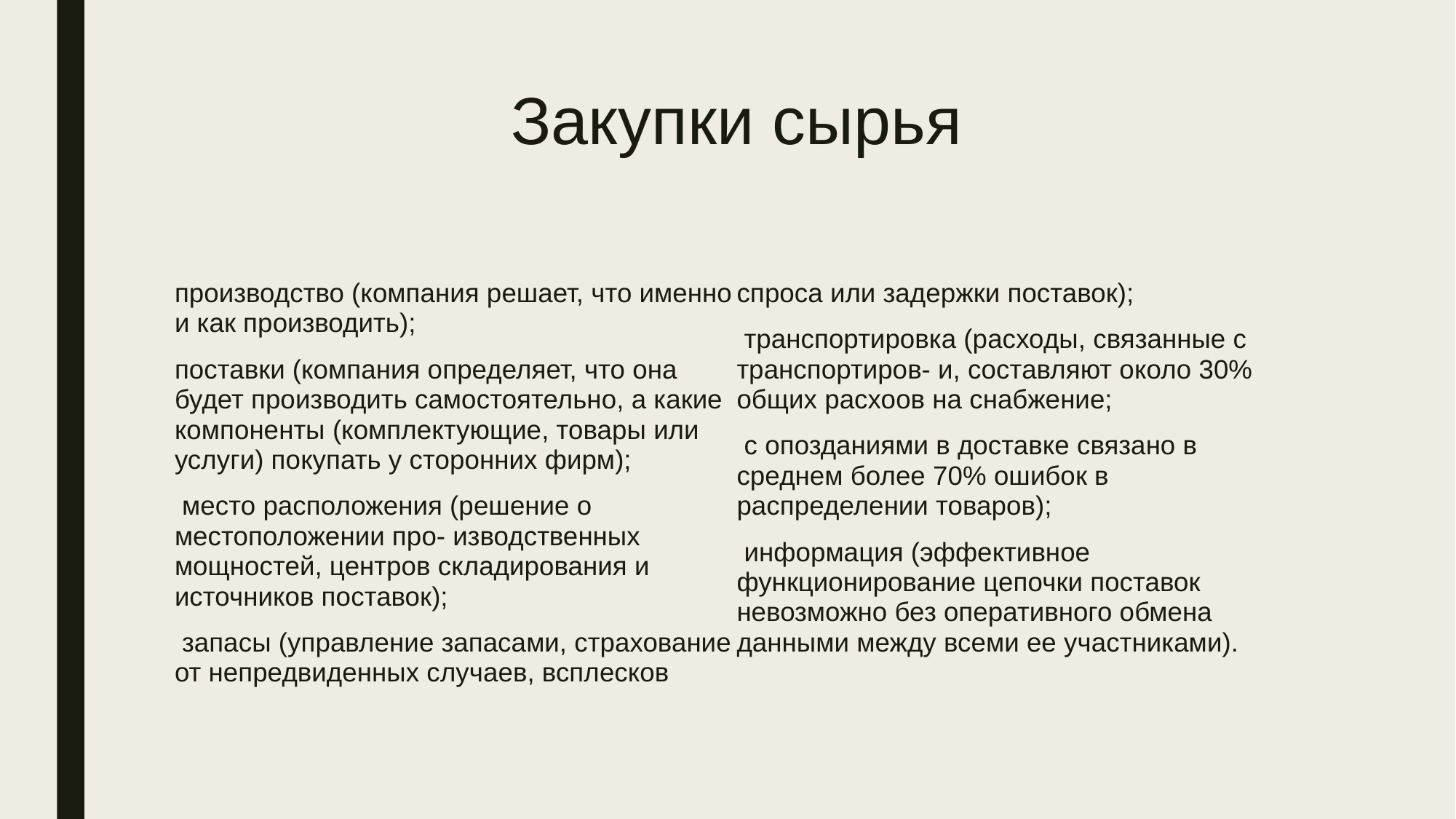

# Закупки сырья
производство (компания решает, что именно и как производить);
поставки (компания определяет, что она будет производить самостоятельно, а какие компоненты (комплектующие, товары или услуги) покупать у сторонних фирм);
 место расположения (решение о местоположении про- изводственных мощностей, центров складирования и источников поставок);
 запасы (управление запасами, страхование от непредвиденных случаев, всплесков спроса или задержки поставок);
 транспортировка (расходы, связанные с транспортиров- и, составляют около 30% общих расхоов на снабжение;
 с опозданиями в доставке связано в среднем более 70% ошибок в распределении товаров);
 информация (эффективное функционирование цепочки поставок невозможно без оперативного обмена данными между всеми ее участниками).